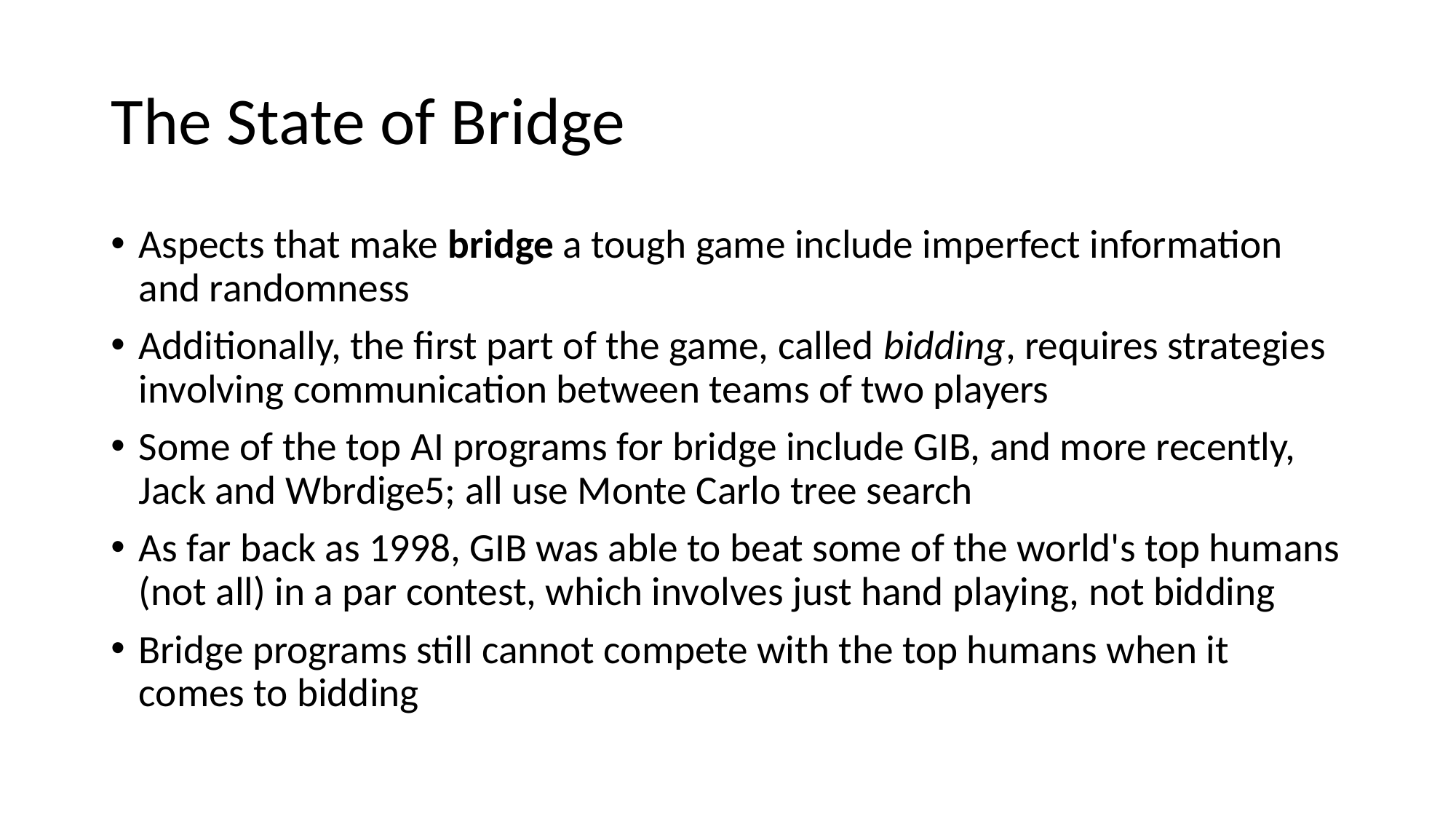

# The State of Bridge
Aspects that make bridge a tough game include imperfect information and randomness
Additionally, the first part of the game, called bidding, requires strategies involving communication between teams of two players
Some of the top AI programs for bridge include GIB, and more recently, Jack and Wbrdige5; all use Monte Carlo tree search
As far back as 1998, GIB was able to beat some of the world's top humans (not all) in a par contest, which involves just hand playing, not bidding
Bridge programs still cannot compete with the top humans when it comes to bidding